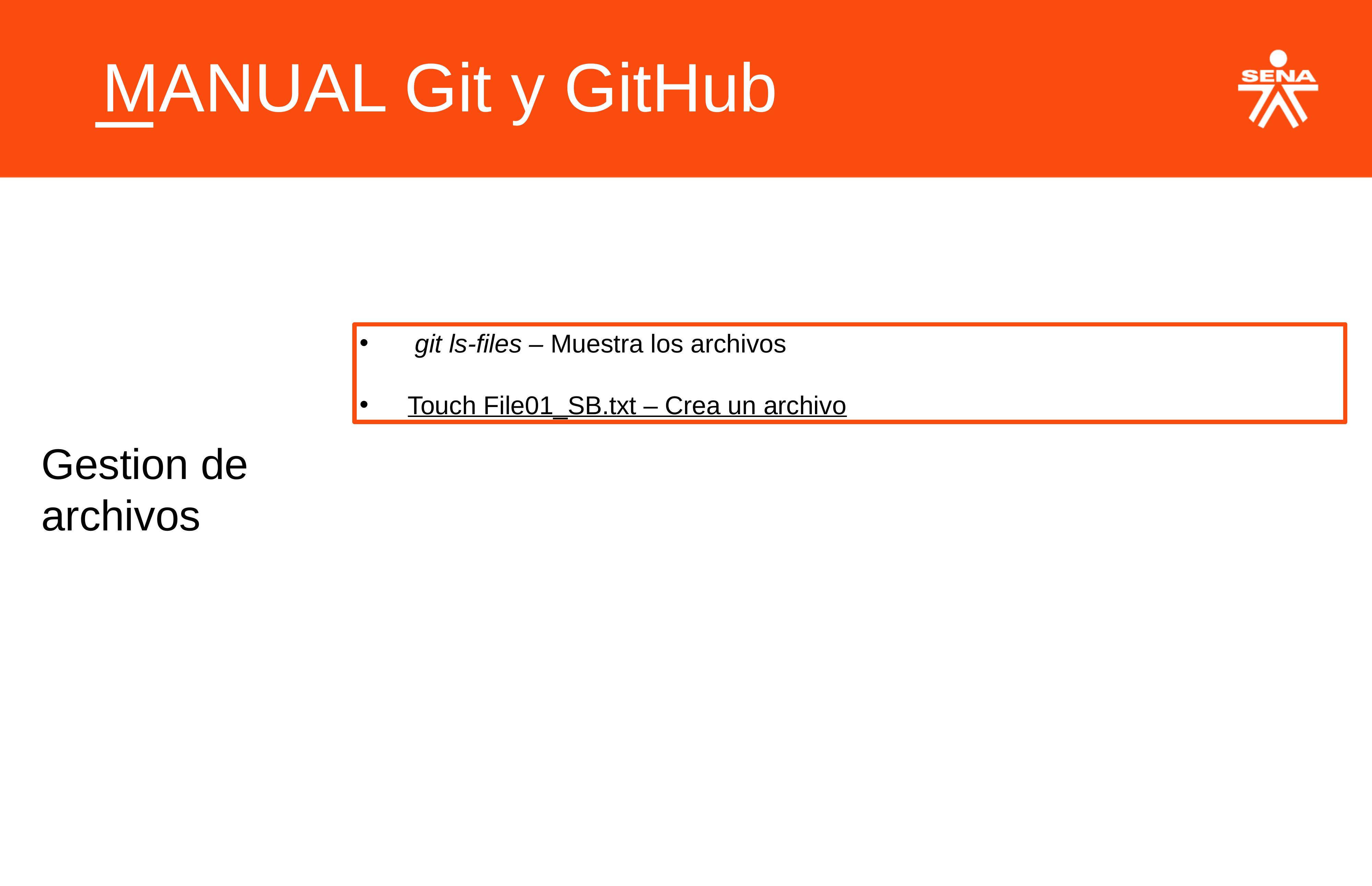

MANUAL Git y GitHub

 git ls-files – Muestra los archivos

Touch File01_SB.txt – Crea un archivo
Gestion de archivos